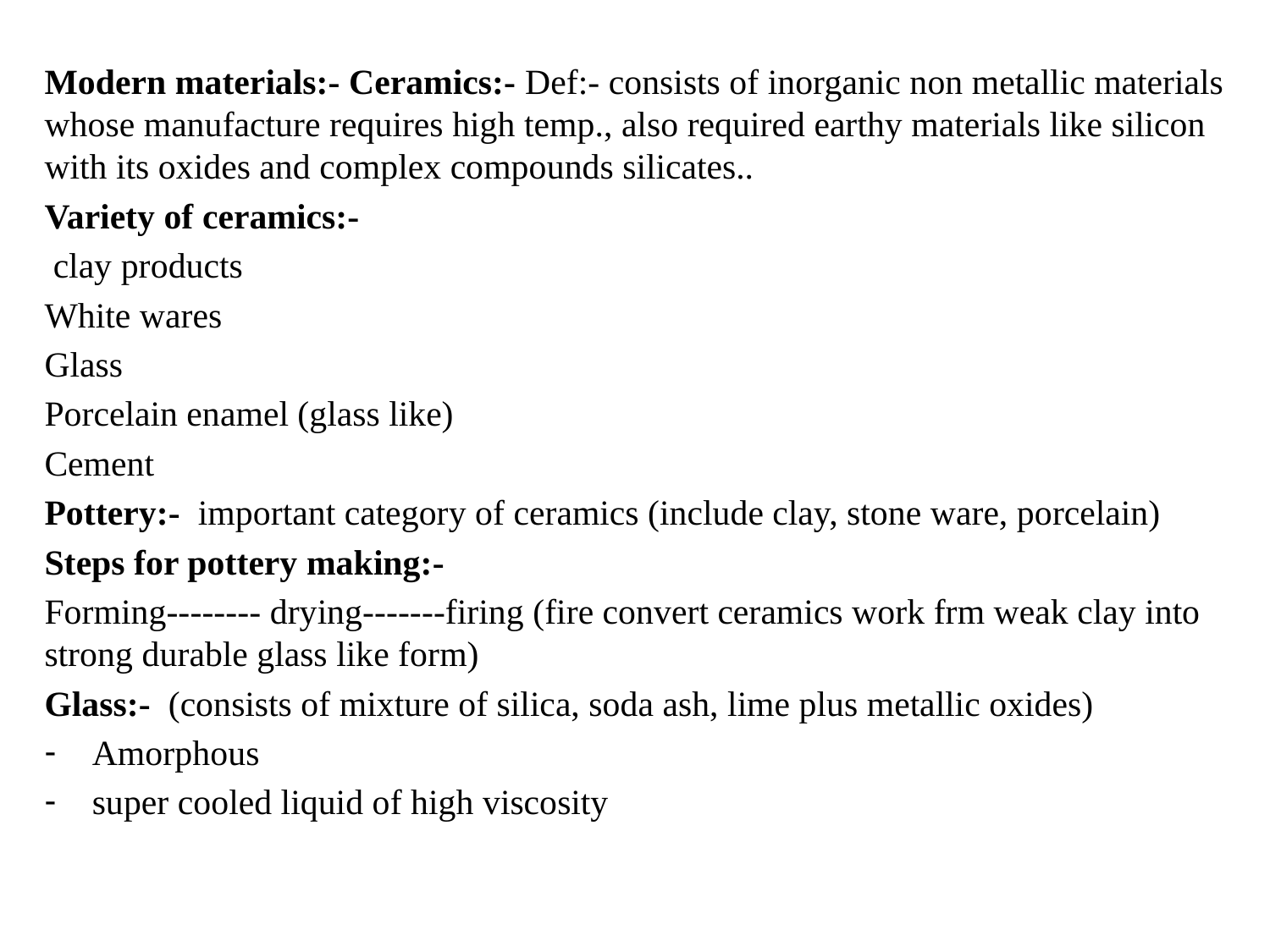

#
Modern materials:- Ceramics:- Def:- consists of inorganic non metallic materials whose manufacture requires high temp., also required earthy materials like silicon with its oxides and complex compounds silicates..
Variety of ceramics:-
 clay products
White wares
Glass
Porcelain enamel (glass like)
Cement
Pottery:-  important category of ceramics (include clay, stone ware, porcelain)
Steps for pottery making:-
Forming-------- drying-------firing (fire convert ceramics work frm weak clay into strong durable glass like form)
Glass:-  (consists of mixture of silica, soda ash, lime plus metallic oxides)
Amorphous
super cooled liquid of high viscosity